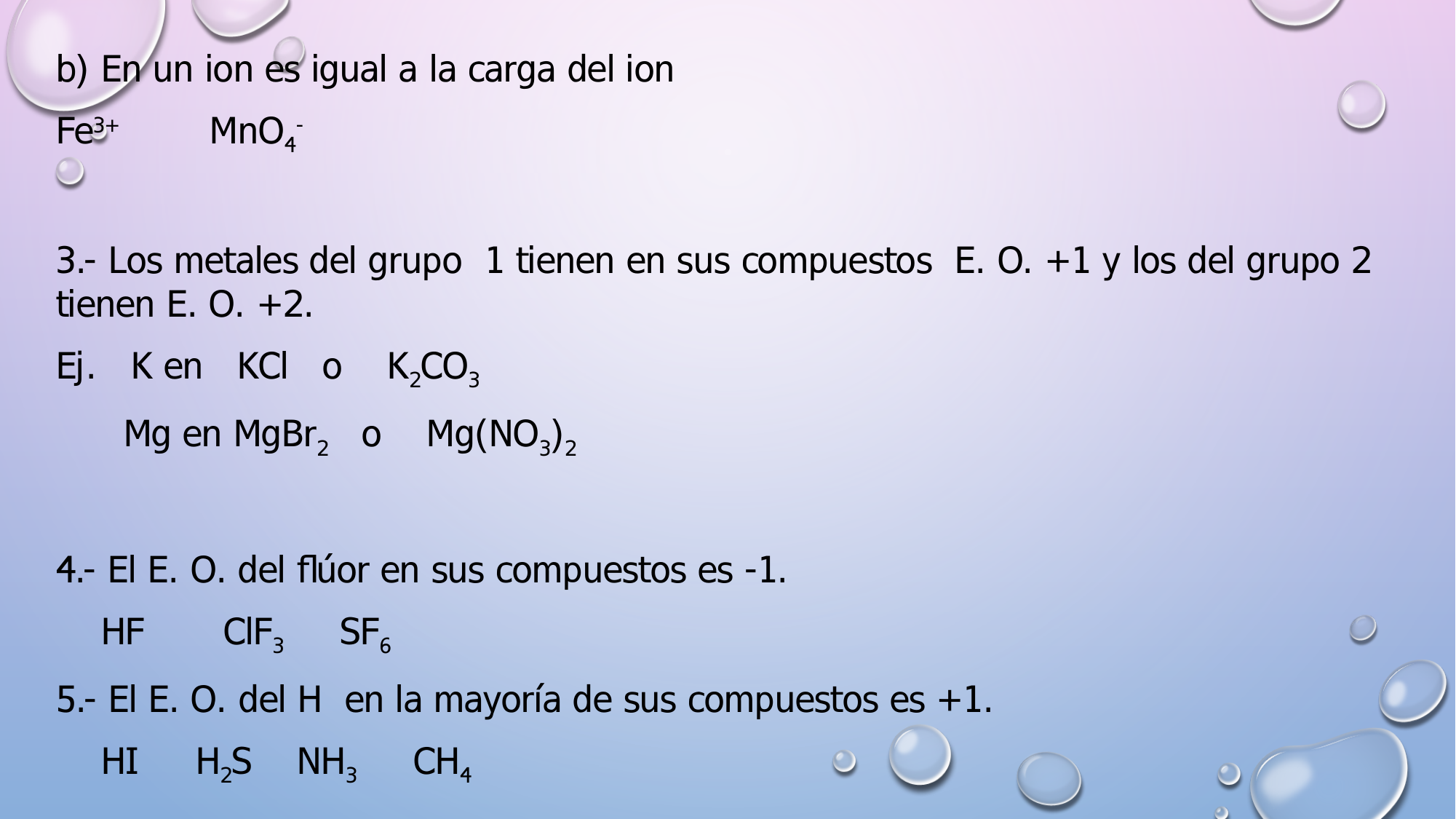

b) En un ion es igual a la carga del ion
Fe3+        MnO4-

3.- Los metales del grupo  1 tienen en sus compuestos  E. O. +1 y los del grupo 2 tienen E. O. +2.
Ej.   K en   KCl   o    K2CO3
      Mg en MgBr2   o    Mg(NO3)2

4.- El E. O. del flúor en sus compuestos es -1.
    HF       ClF3     SF6
5.- El E. O. del H  en la mayoría de sus compuestos es +1.
    HI     H2S    NH3     CH4